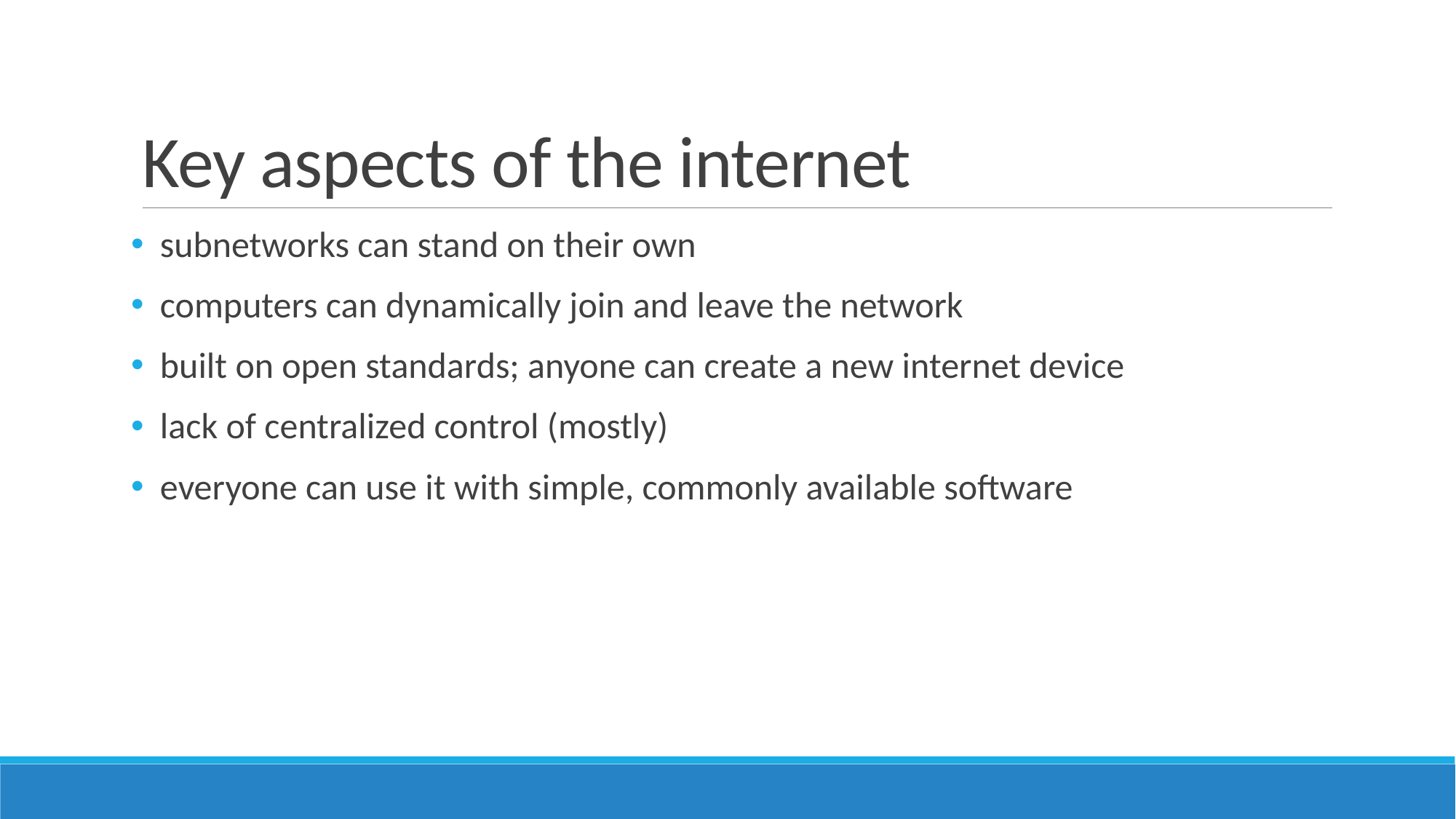

# Key aspects of the internet
  subnetworks can stand on their own
  computers can dynamically join and leave the network
  built on open standards; anyone can create a new internet device
  lack of centralized control (mostly)
  everyone can use it with simple, commonly available software